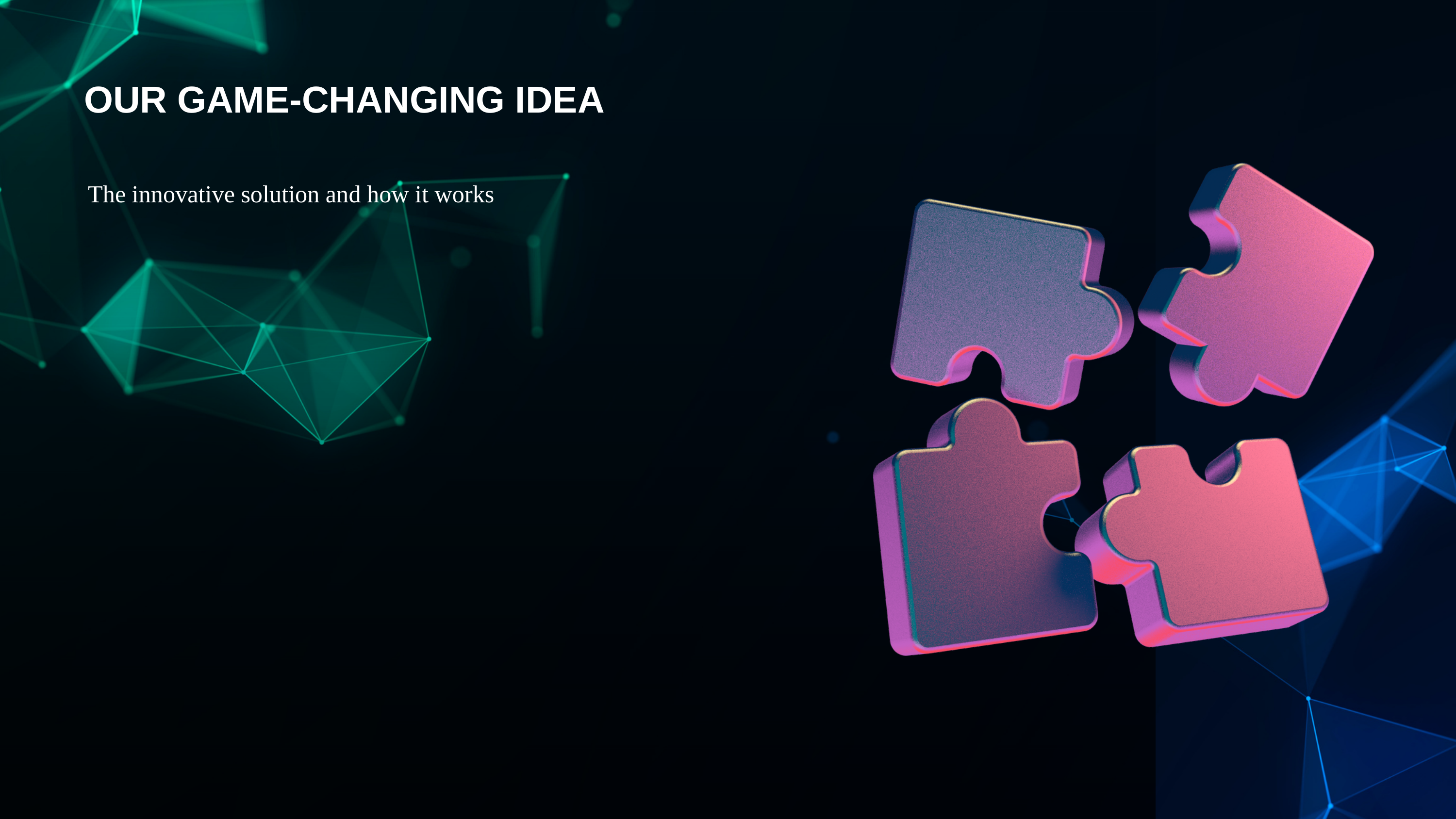

OUR GAME-CHANGING IDEA

 The innovative solution and how it works